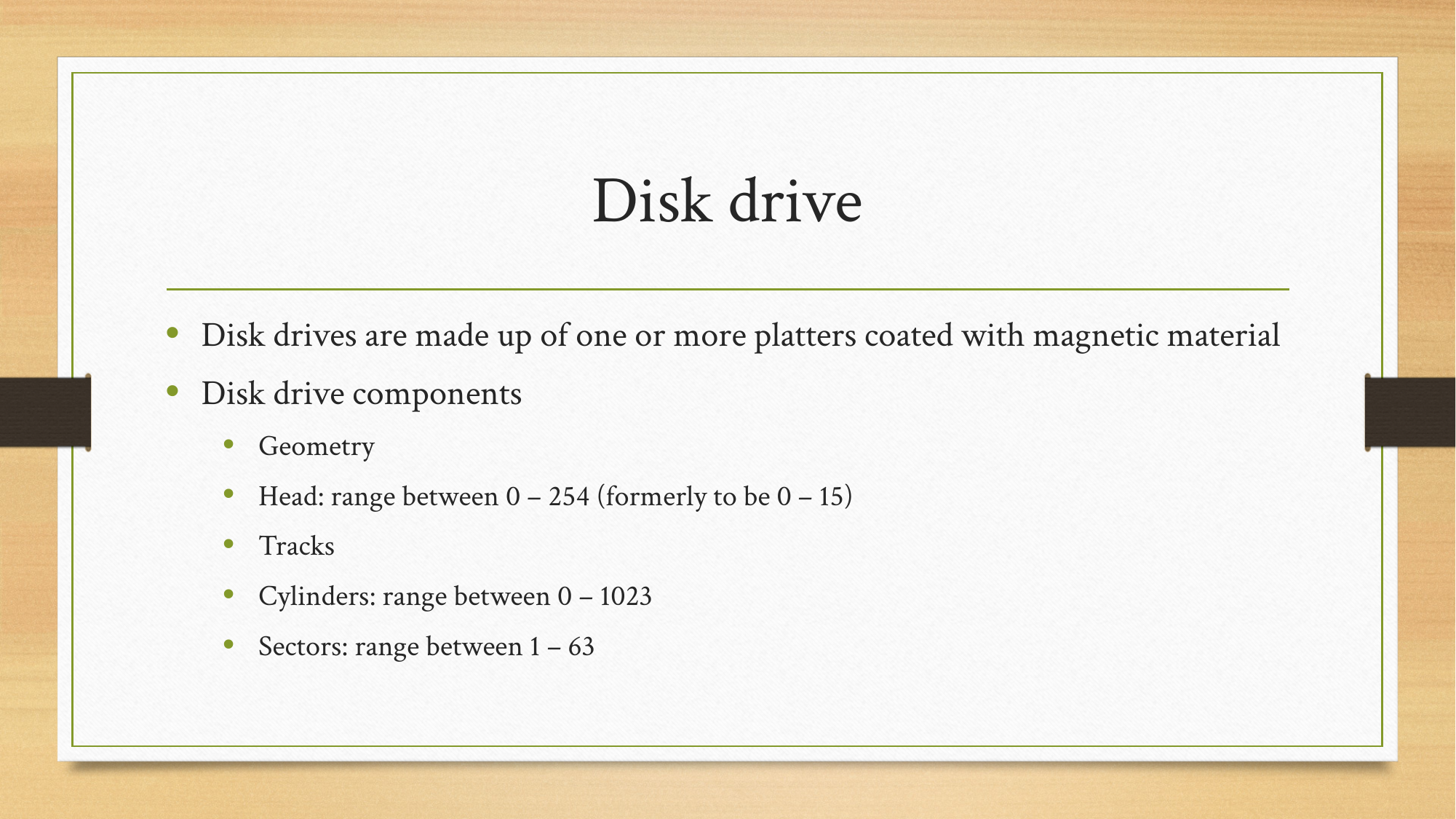

# Disk drive
Disk drives are made up of one or more platters coated with magnetic material
Disk drive components
Geometry
Head: range between 0 – 254 (formerly to be 0 – 15)
Tracks
Cylinders: range between 0 – 1023
Sectors: range between 1 – 63